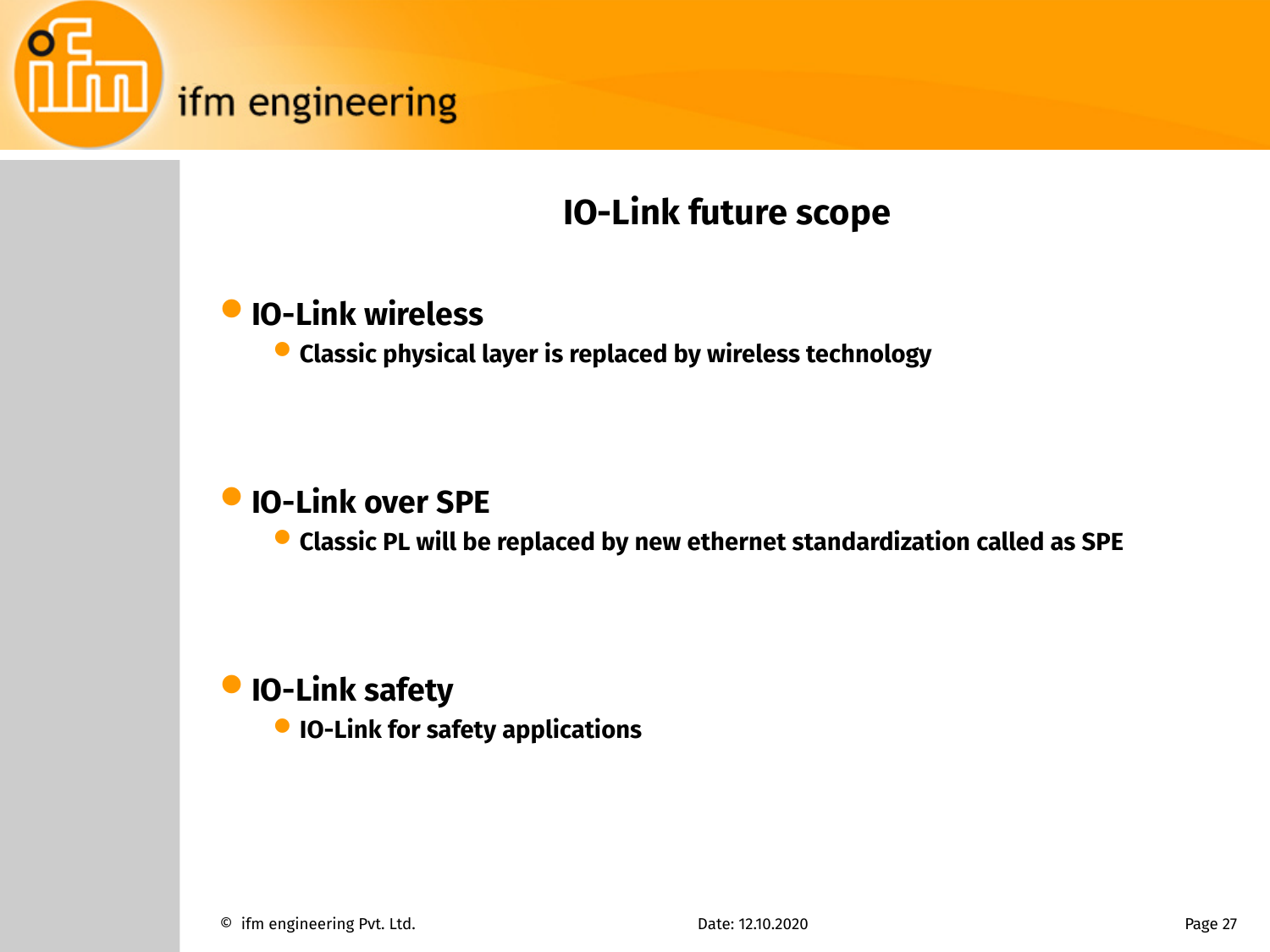

# IO-Link future scope
IO-Link wireless
Classic physical layer is replaced by wireless technology

IO-Link over SPE
Classic PL will be replaced by new ethernet standardization called as SPE

IO-Link safety
IO-Link for safety applications

©  ifm engineering Pvt. Ltd.
Date: 12.10.2020
Page 27